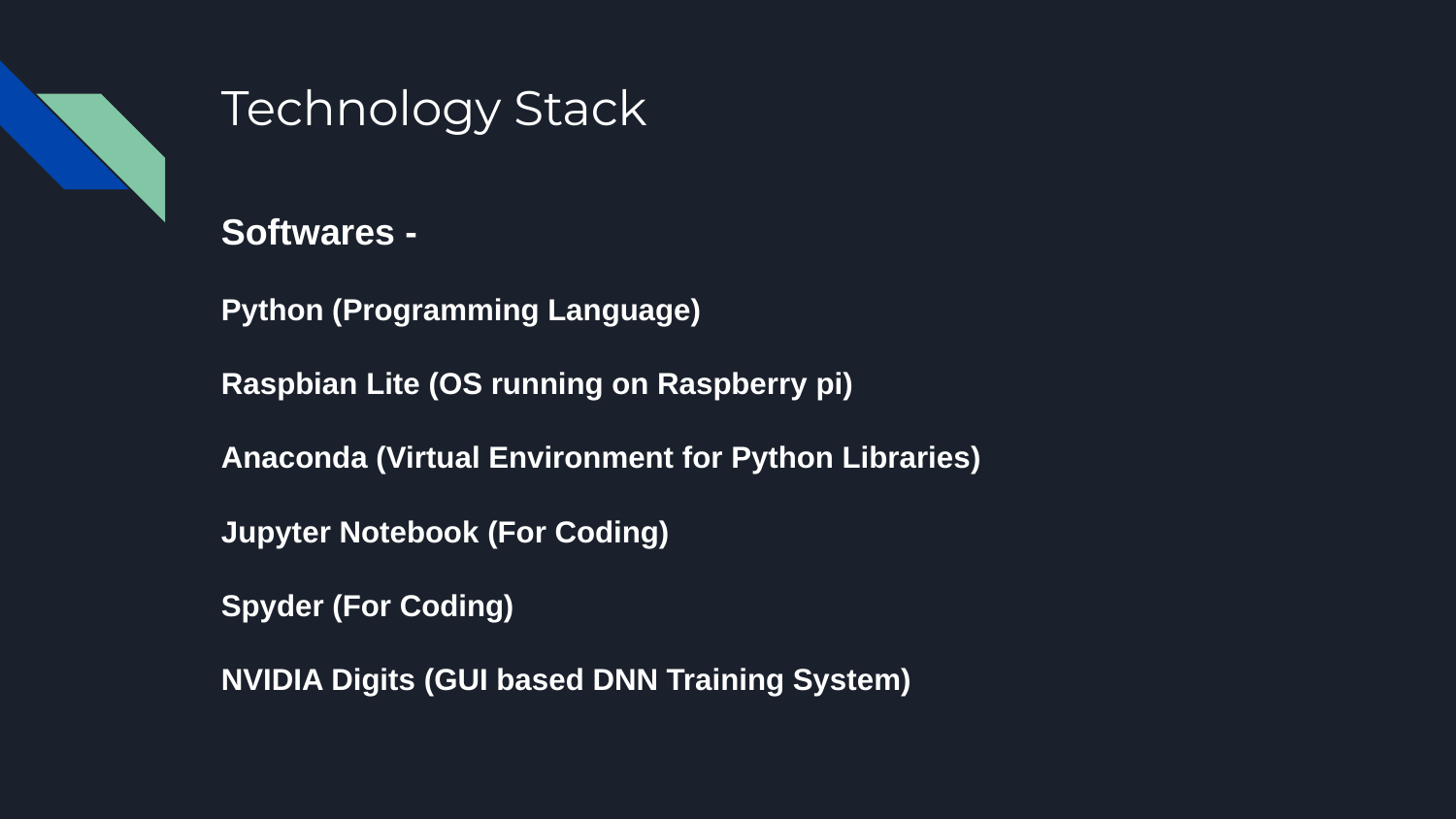

# Technology Stack

Softwares -
Python (Programming Language)
Raspbian Lite (OS running on Raspberry pi)
Anaconda (Virtual Environment for Python Libraries)
Jupyter Notebook (For Coding)
Spyder (For Coding)
NVIDIA Digits (GUI based DNN Training System)